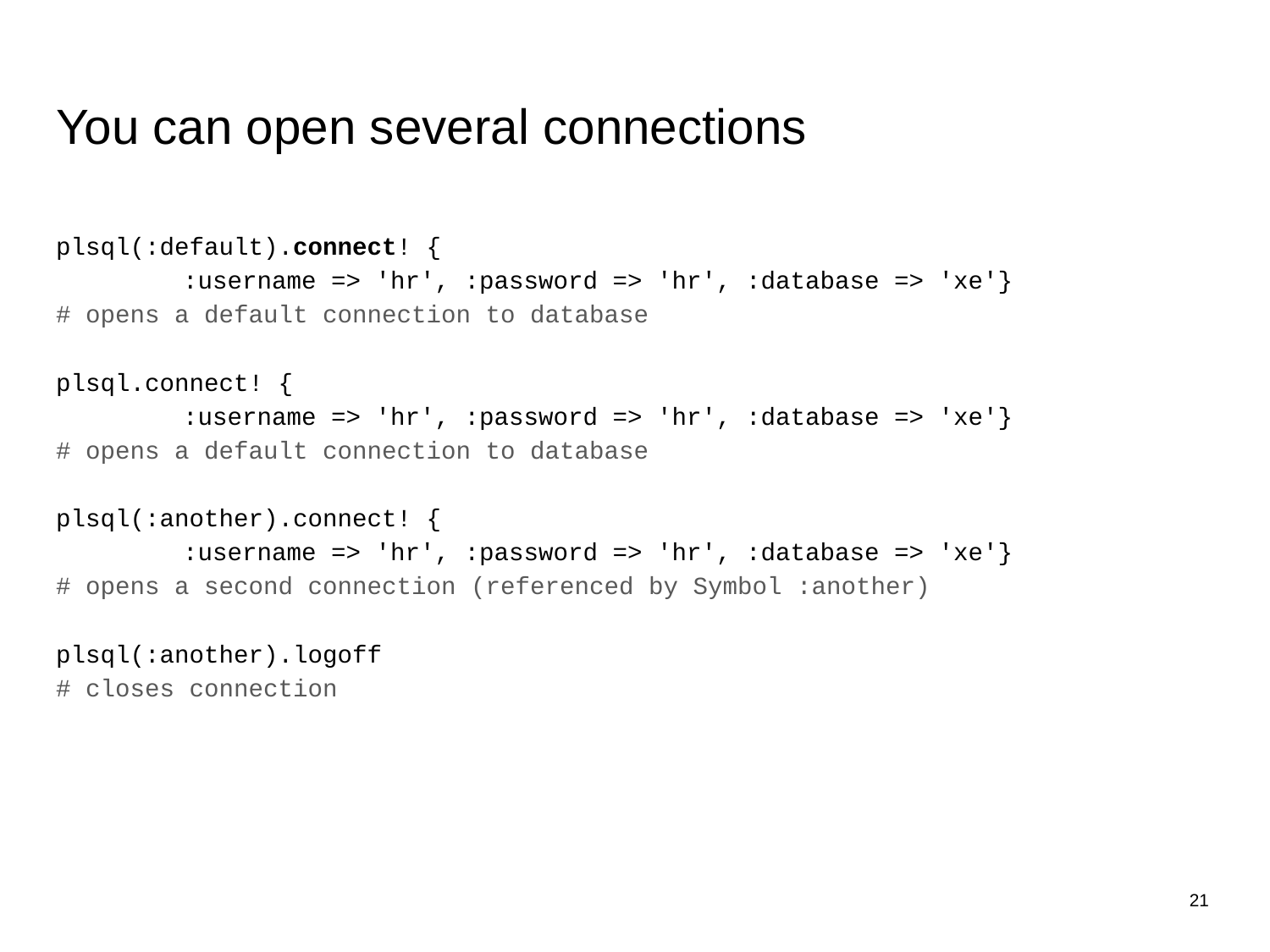

# You can open several connections
plsql(:default).connect! {
	:username => 'hr', :password => 'hr', :database => 'xe'}
# opens a default connection to database
plsql.connect! {
	:username => 'hr', :password => 'hr', :database => 'xe'}
# opens a default connection to database
plsql(:another).connect! {
	:username => 'hr', :password => 'hr', :database => 'xe'}
# opens a second connection (referenced by Symbol :another)
plsql(:another).logoff
# closes connection
21